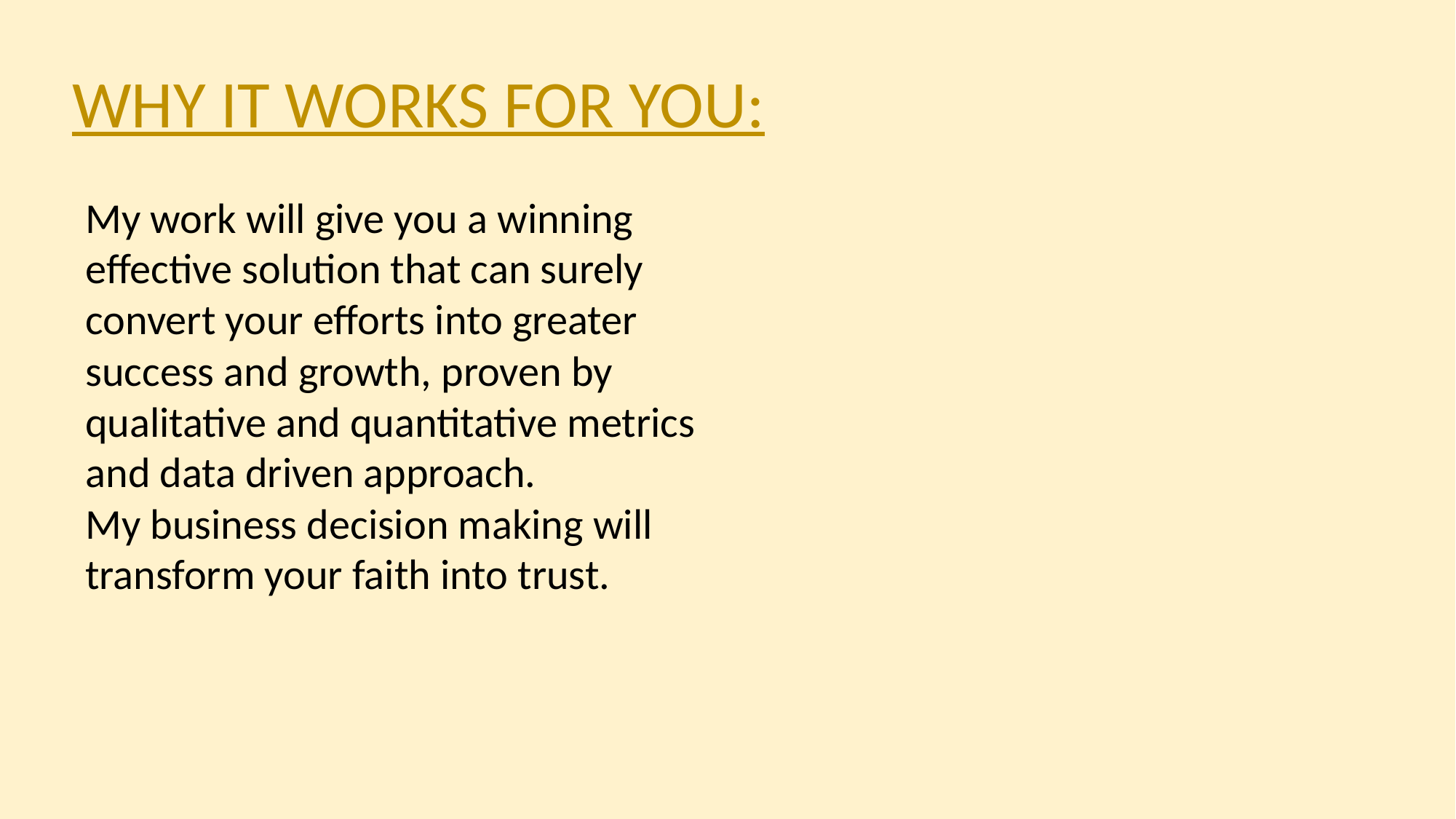

# WHY IT WORKS FOR YOU:
My work will give you a winning effective solution that can surely convert your efforts into greater success and growth, proven by qualitative and quantitative metrics and data driven approach.
My business decision making will transform your faith into trust.